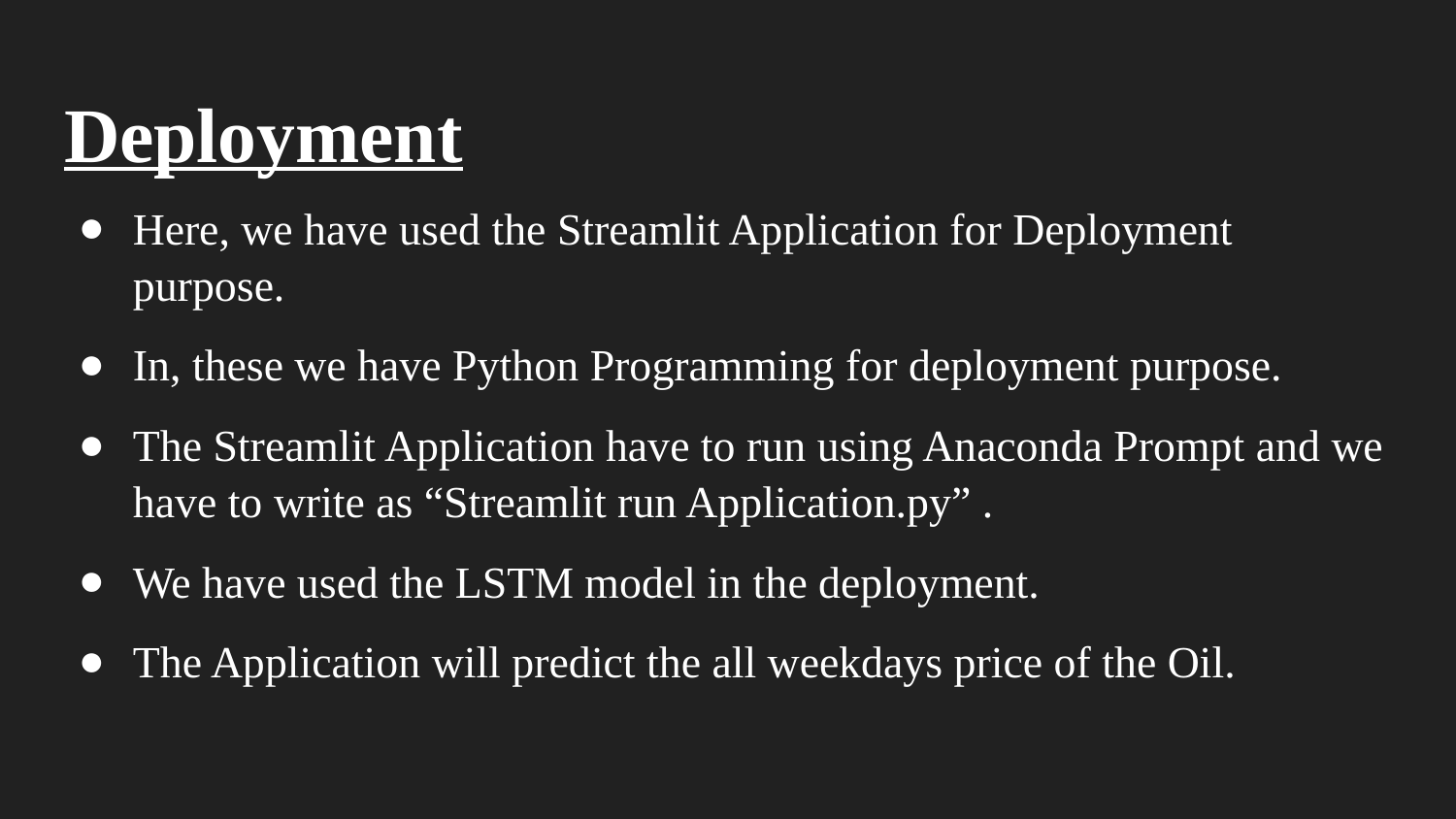

# Deployment
Here, we have used the Streamlit Application for Deployment purpose.
In, these we have Python Programming for deployment purpose.
The Streamlit Application have to run using Anaconda Prompt and we have to write as “Streamlit run Application.py” .
We have used the LSTM model in the deployment.
The Application will predict the all weekdays price of the Oil.